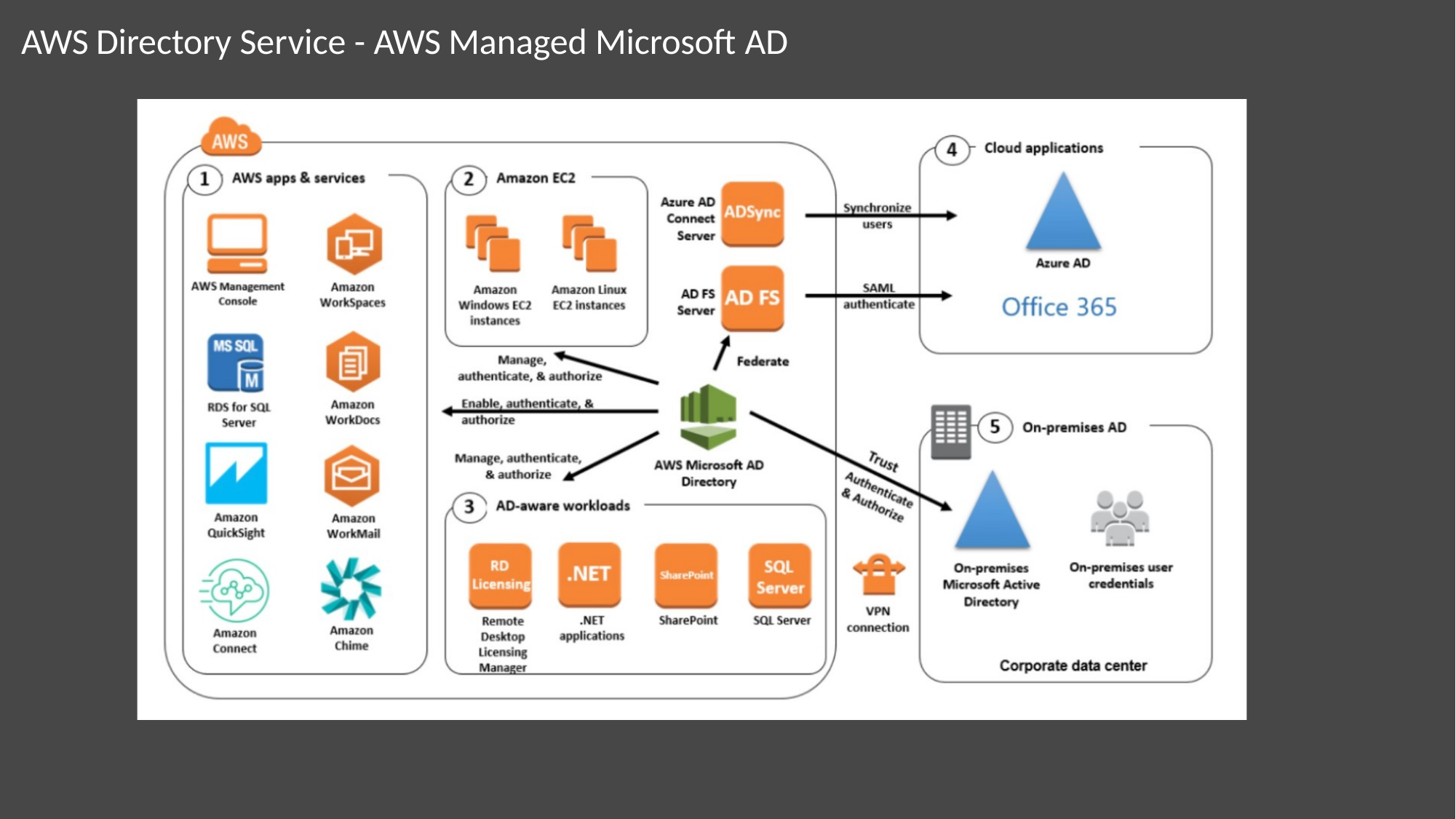

# AWS Directory Service - AWS Managed Microsoft AD